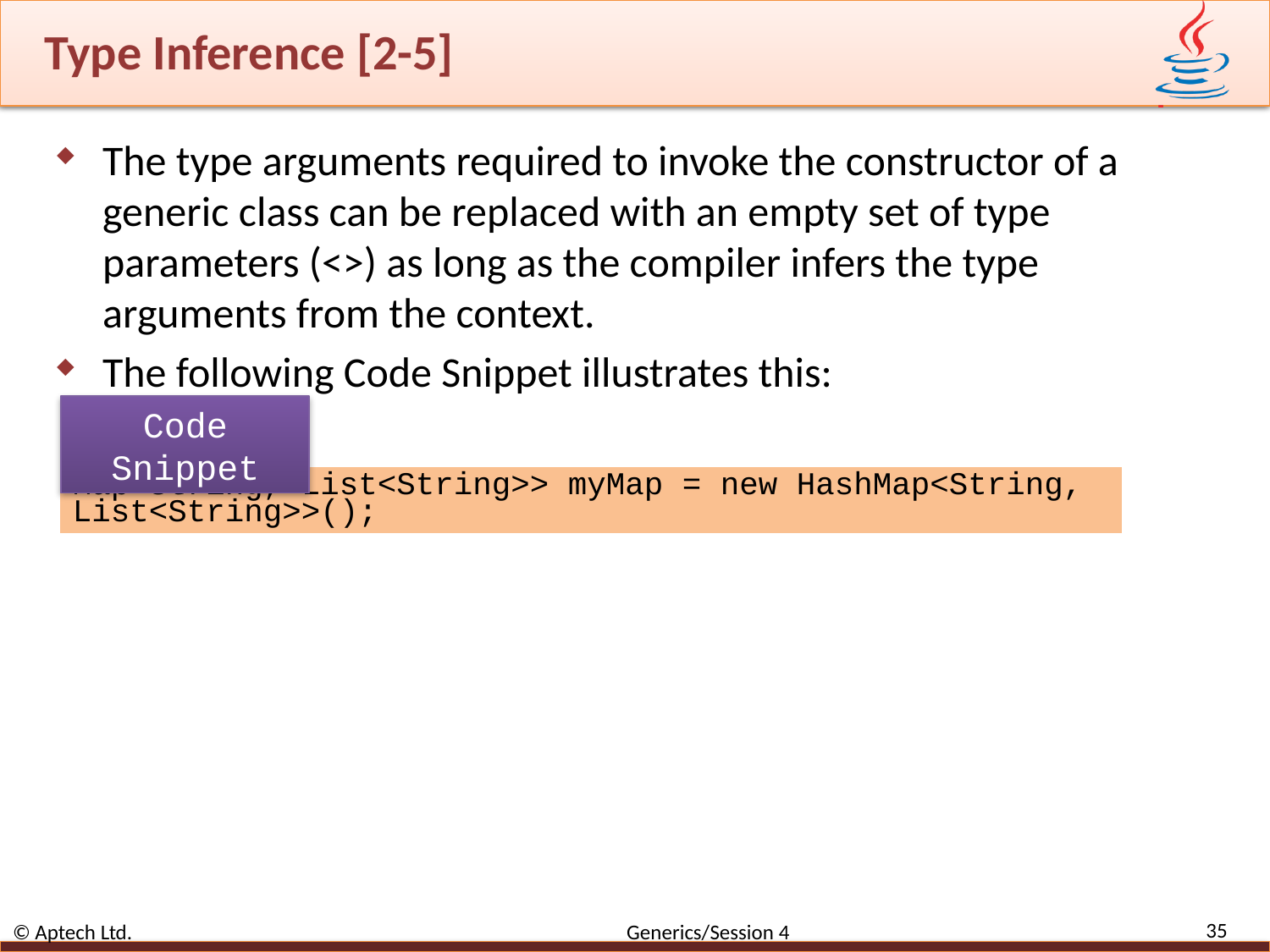

# Type Inference [2-5]
The type arguments required to invoke the constructor of a generic class can be replaced with an empty set of type parameters (<>) as long as the compiler infers the type arguments from the context.
The following Code Snippet illustrates this:

Code Snippet
Map<String, List<String>> myMap = new HashMap<String, List<String>>();
35
© Aptech Ltd.                                                                                                      Generics/Session 4